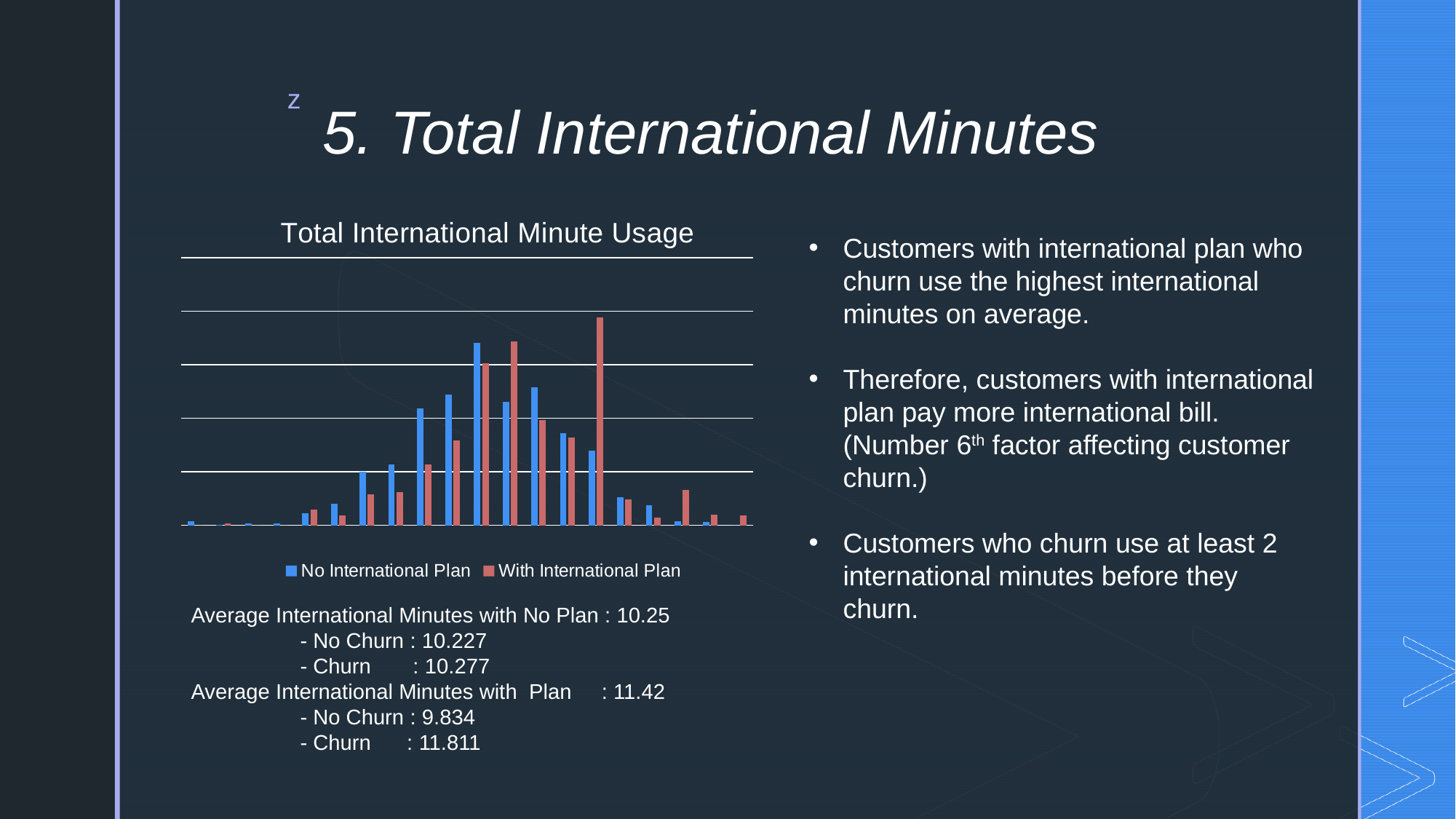

# 5. Total International Minutes

### Chart: Total International Minute Usage

| Category | No International Plan | With International Plan |
|---|---|---|
| 0 | 0.004 | 0.0 |
| 1 | 0.0004 | 0.002 |
| 2 | 0.002 | 0.0 |
| 3 | 0.002 | 0.0 |
| 4 | 0.011 | 0.015 |
| 5 | 0.02 | 0.009 |
| 6 | 0.05 | 0.029 |
| 7 | 0.057 | 0.031 |
| 8 | 0.109 | 0.057 |
| 9 | 0.122 | 0.079 |
| 10 | 0.17 | 0.151 |
| 11 | 0.115 | 0.172 |
| 12 | 0.129 | 0.098 |
| 13 | 0.086 | 0.082 |
| 14 | 0.07 | 0.194 |
| 15 | 0.026 | 0.024 |
| 16 | 0.019 | 0.007 |
| 17 | 0.004 | 0.033 |
| 18 | 0.003 | 0.01 |
| 20 | 0.0 | 0.009 |
Customers with international plan who churn use the highest international minutes on average.

Therefore, customers with international plan pay more international bill. (Number 6th factor affecting customer churn.)

Customers who churn use at least 2 international minutes before they churn.

Average International Minutes with No Plan : 10.25
	- No Churn : 10.227
	- Churn       : 10.277
Average International Minutes with  Plan     : 11.42
	- No Churn : 9.834
	- Churn      : 11.811